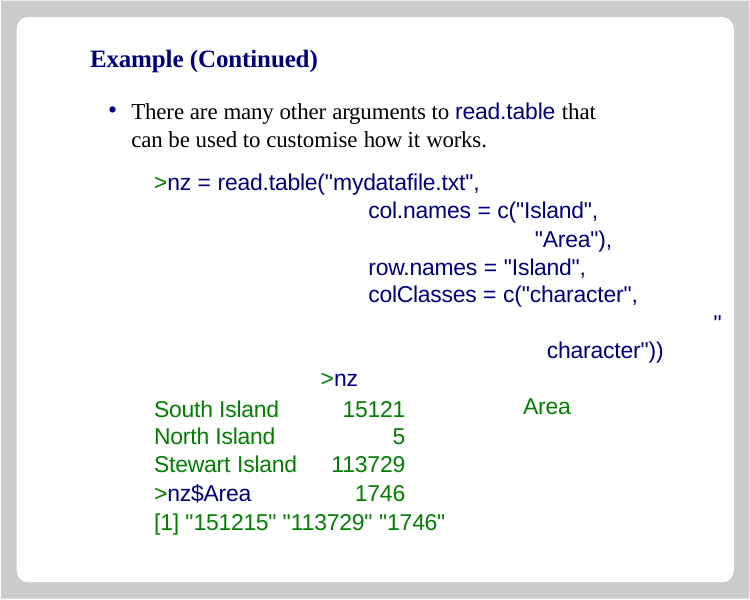

# Example (Continued)
There are many other arguments to read.table that  can be used to customise how it works.
>nz = read.table("mydatafile.txt",
col.names = c("Island",
"Area"),  row.names = "Island",  colClasses = c("character",
"character"))
>nz
Area
South Island  North Island  Stewart Island
>nz$Area
151215
113729
1746
[1] "151215" "113729" "1746"